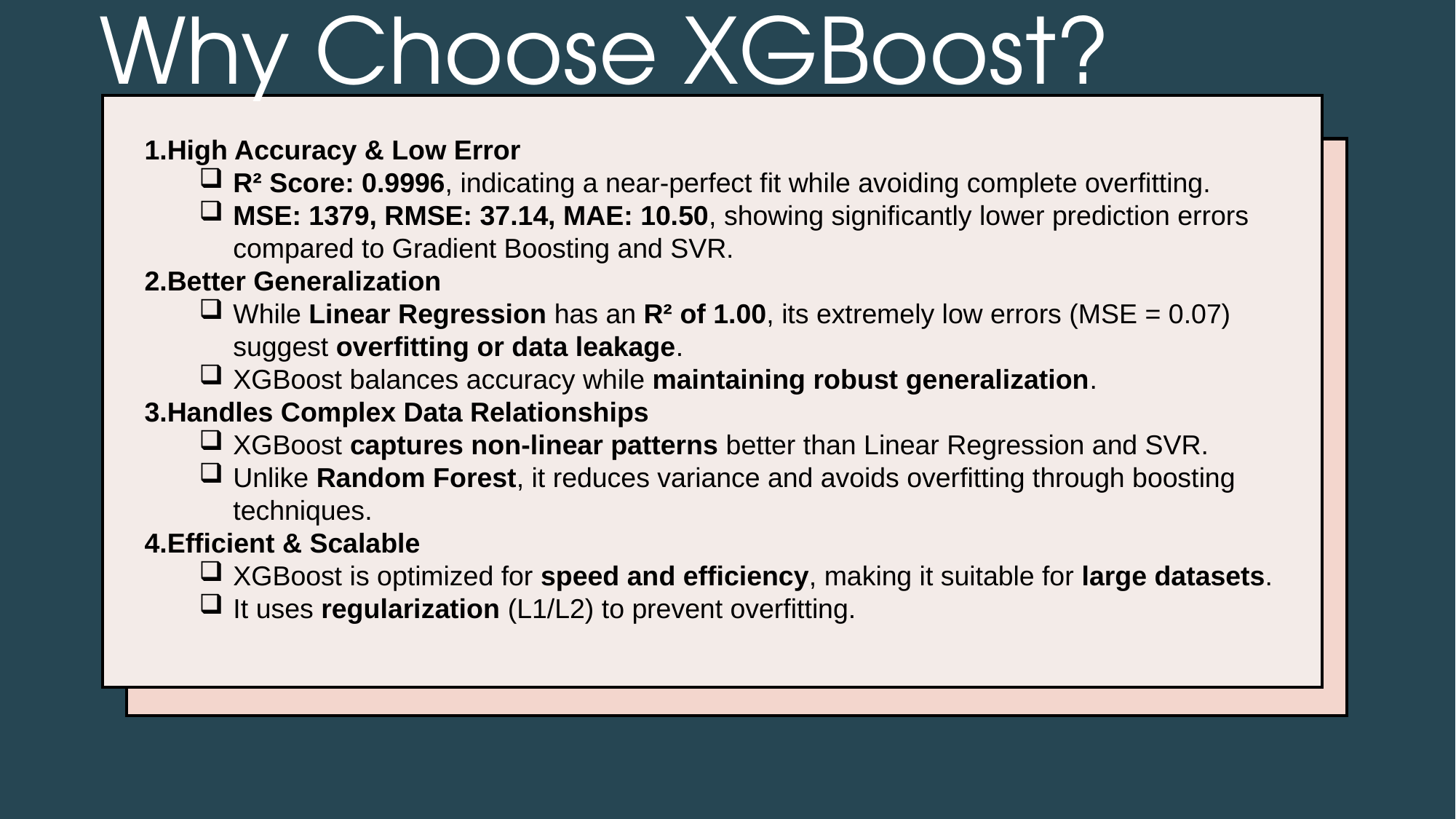

# Why Choose XGBoost?

High Accuracy & Low Error
R² Score: 0.9996, indicating a near-perfect fit while avoiding complete overfitting.
MSE: 1379, RMSE: 37.14, MAE: 10.50, showing significantly lower prediction errors compared to Gradient Boosting and SVR.
Better Generalization
While Linear Regression has an R² of 1.00, its extremely low errors (MSE = 0.07) suggest overfitting or data leakage.
XGBoost balances accuracy while maintaining robust generalization.
Handles Complex Data Relationships
XGBoost captures non-linear patterns better than Linear Regression and SVR.
Unlike Random Forest, it reduces variance and avoids overfitting through boosting techniques.
Efficient & Scalable
XGBoost is optimized for speed and efficiency, making it suitable for large datasets.
It uses regularization (L1/L2) to prevent overfitting.